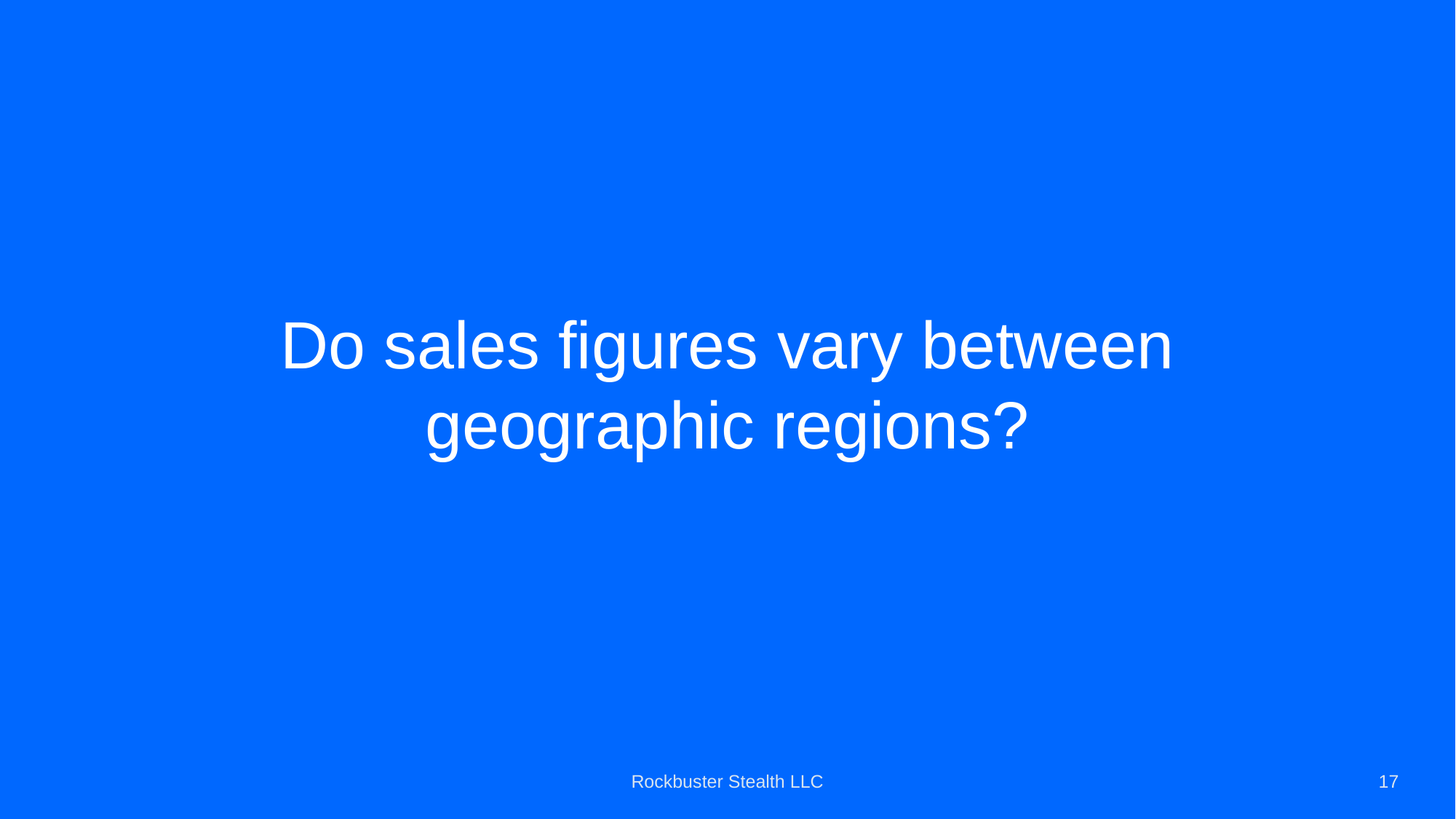

# Do sales figures vary between geographic regions?
Rockbuster Stealth LLC
17